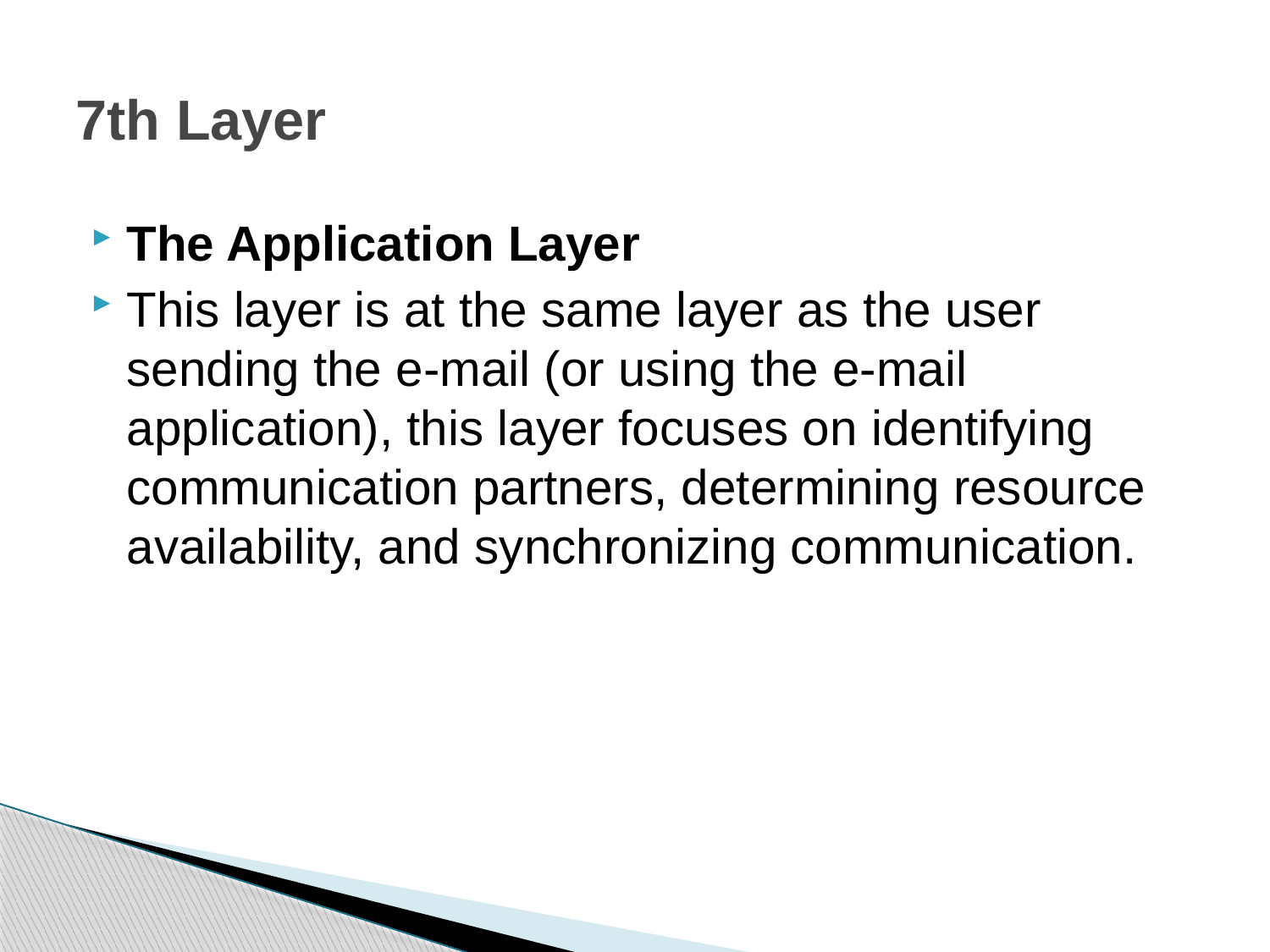

# 7th Layer
The Application Layer
This layer is at the same layer as the user sending the e-mail (or using the e-mail application), this layer focuses on identifying communication partners, determining resource availability, and synchronizing communication.